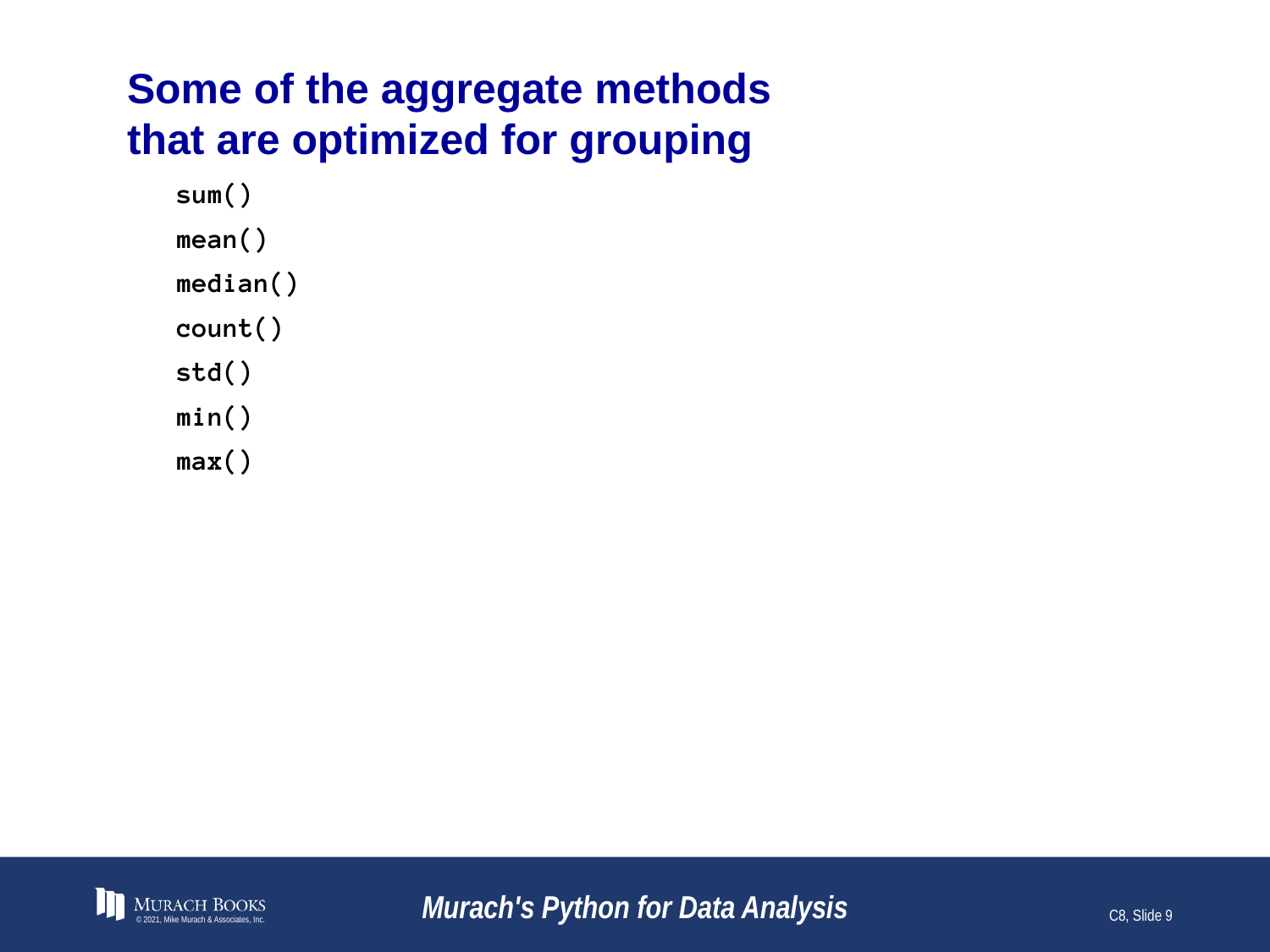

# Some of the aggregate methods that are optimized for grouping
sum()
mean()
median()
count()
std()
min()
max()

© 2021, Mike Murach & Associates, Inc.
Murach's Python for Data Analysis

C8, Slide 9